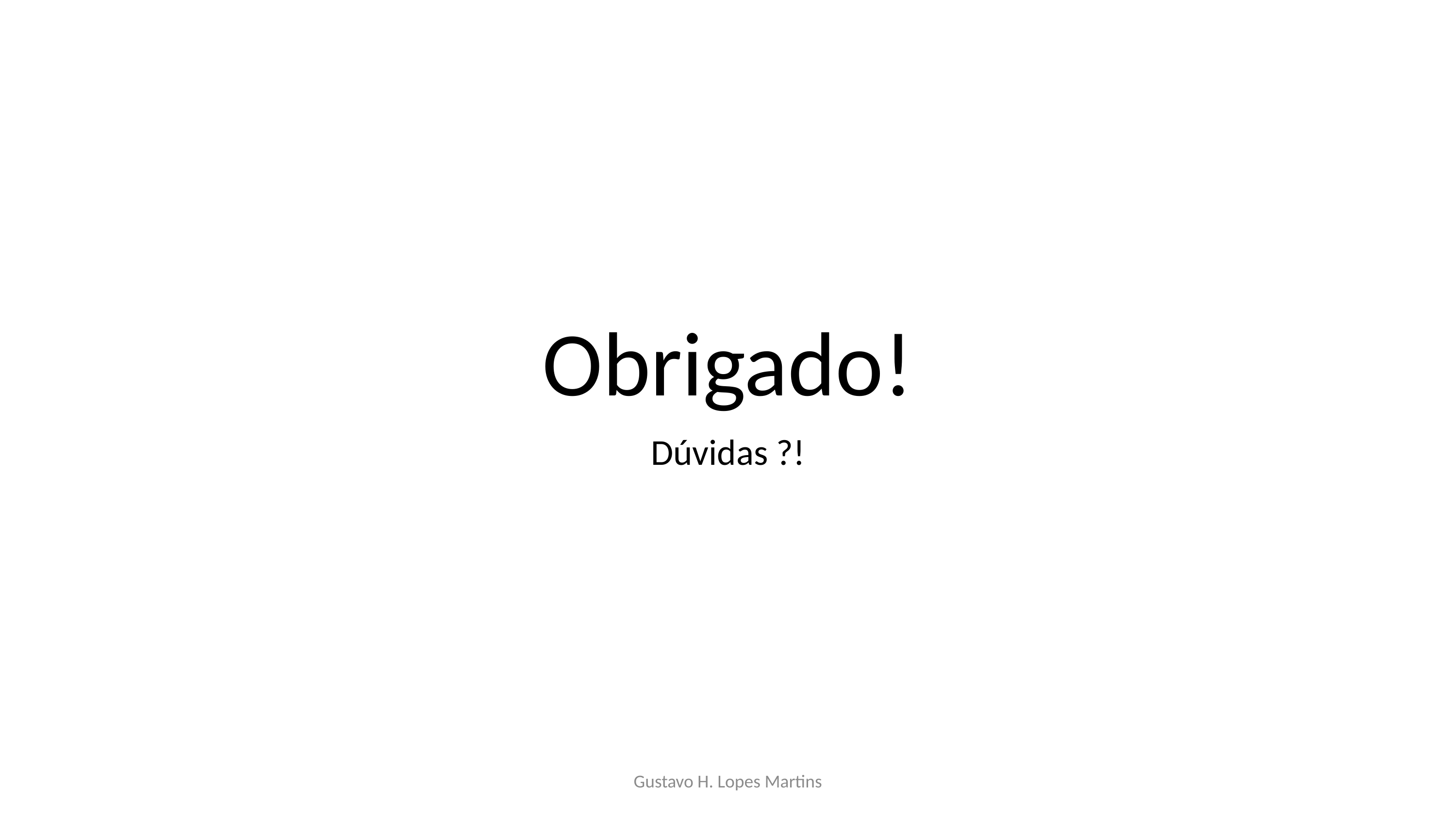

# Obrigado!
Dúvidas ?!
Gustavo H. Lopes Martins